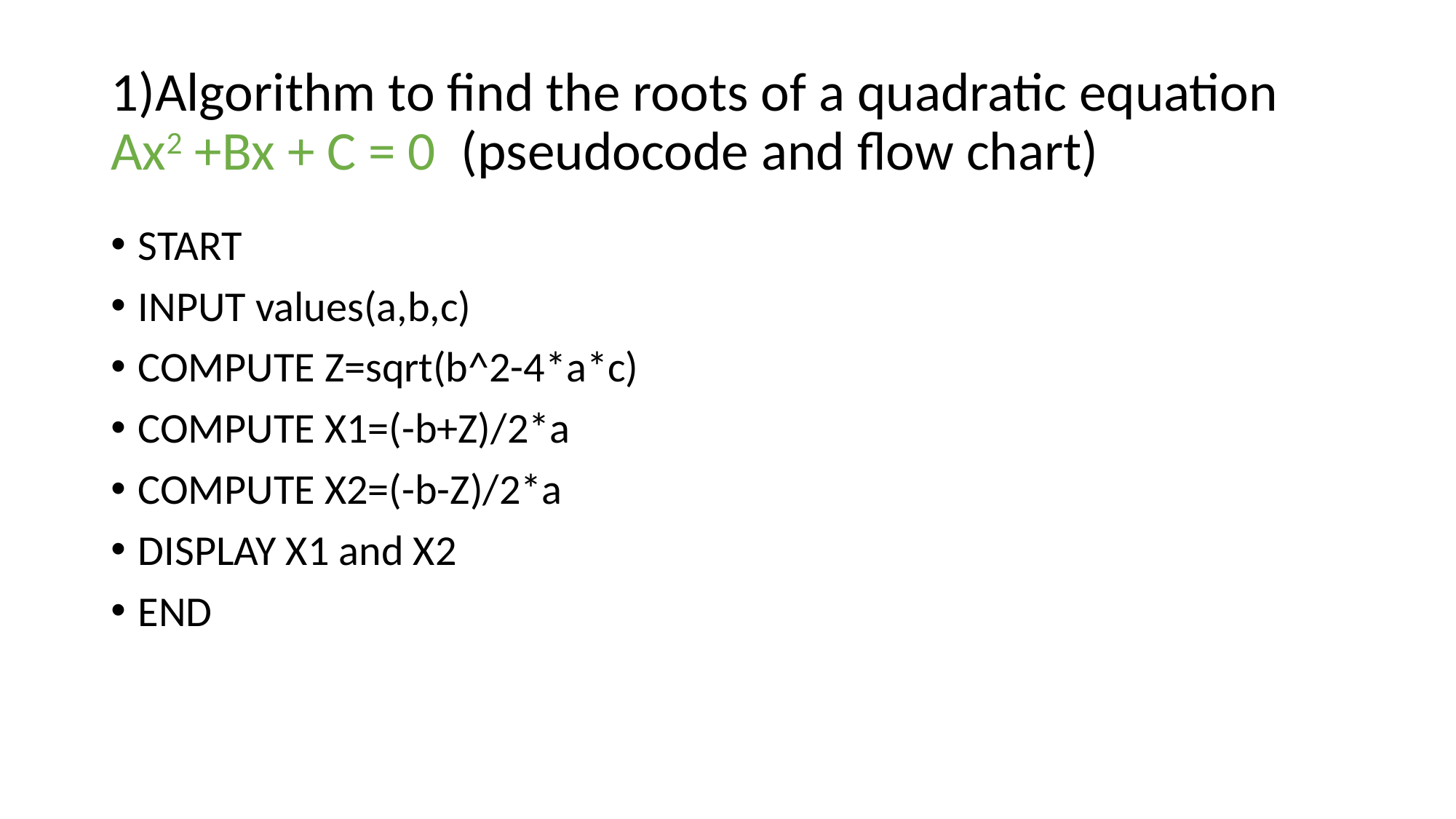

# 1)Algorithm to find the roots of a quadratic equation  Ax2 +Bx + C = 0  (pseudocode and flow chart)
START
INPUT values(a,b,c)
COMPUTE Z=sqrt(b^2-4*a*c)
COMPUTE X1=(-b+Z)/2*a
COMPUTE X2=(-b-Z)/2*a
DISPLAY X1 and X2
END